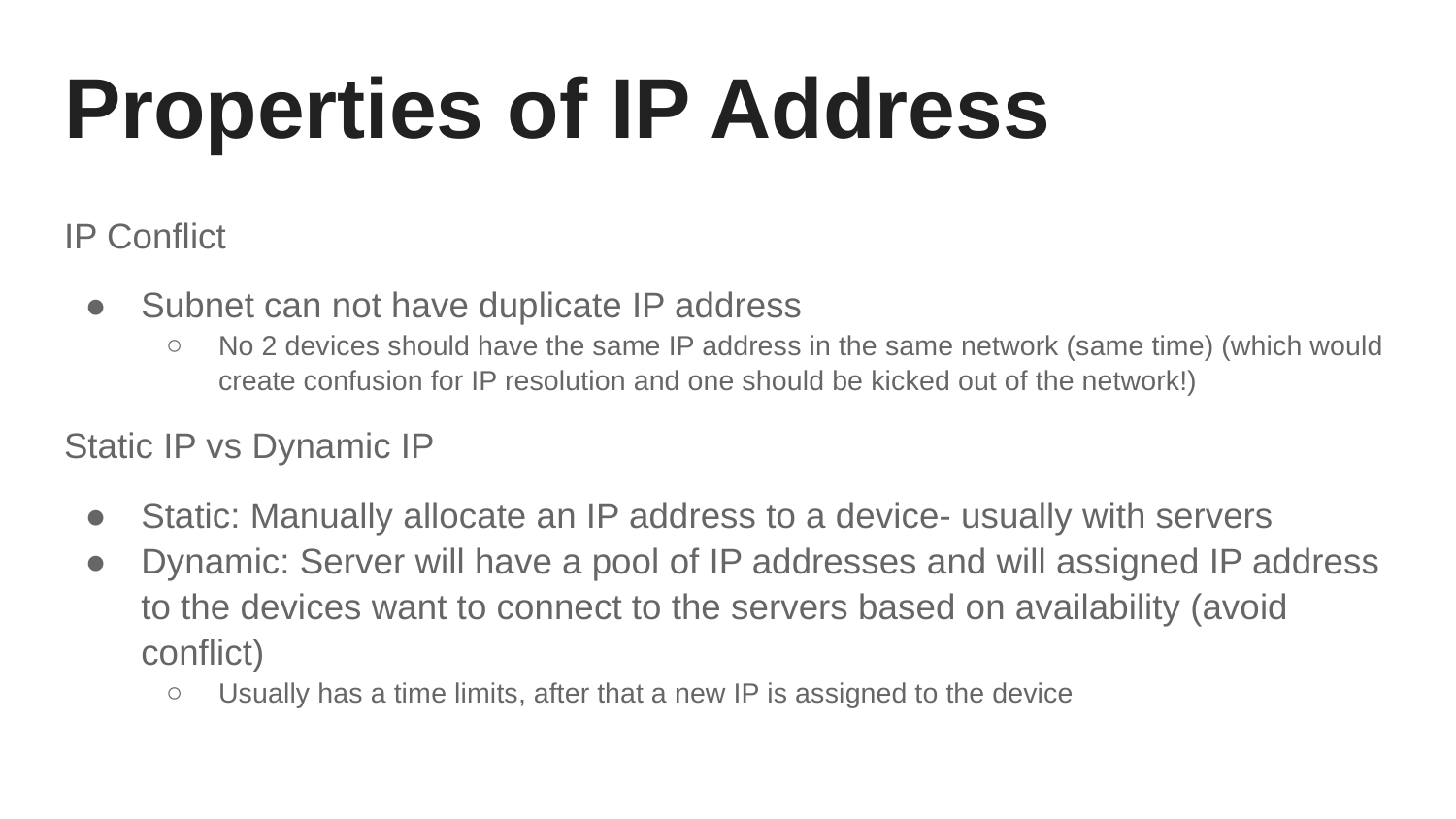

# Properties of IP Address
IP Conflict
Subnet can not have duplicate IP address
No 2 devices should have the same IP address in the same network (same time) (which would create confusion for IP resolution and one should be kicked out of the network!)
Static IP vs Dynamic IP
Static: Manually allocate an IP address to a device- usually with servers
Dynamic: Server will have a pool of IP addresses and will assigned IP address to the devices want to connect to the servers based on availability (avoid conflict)
Usually has a time limits, after that a new IP is assigned to the device